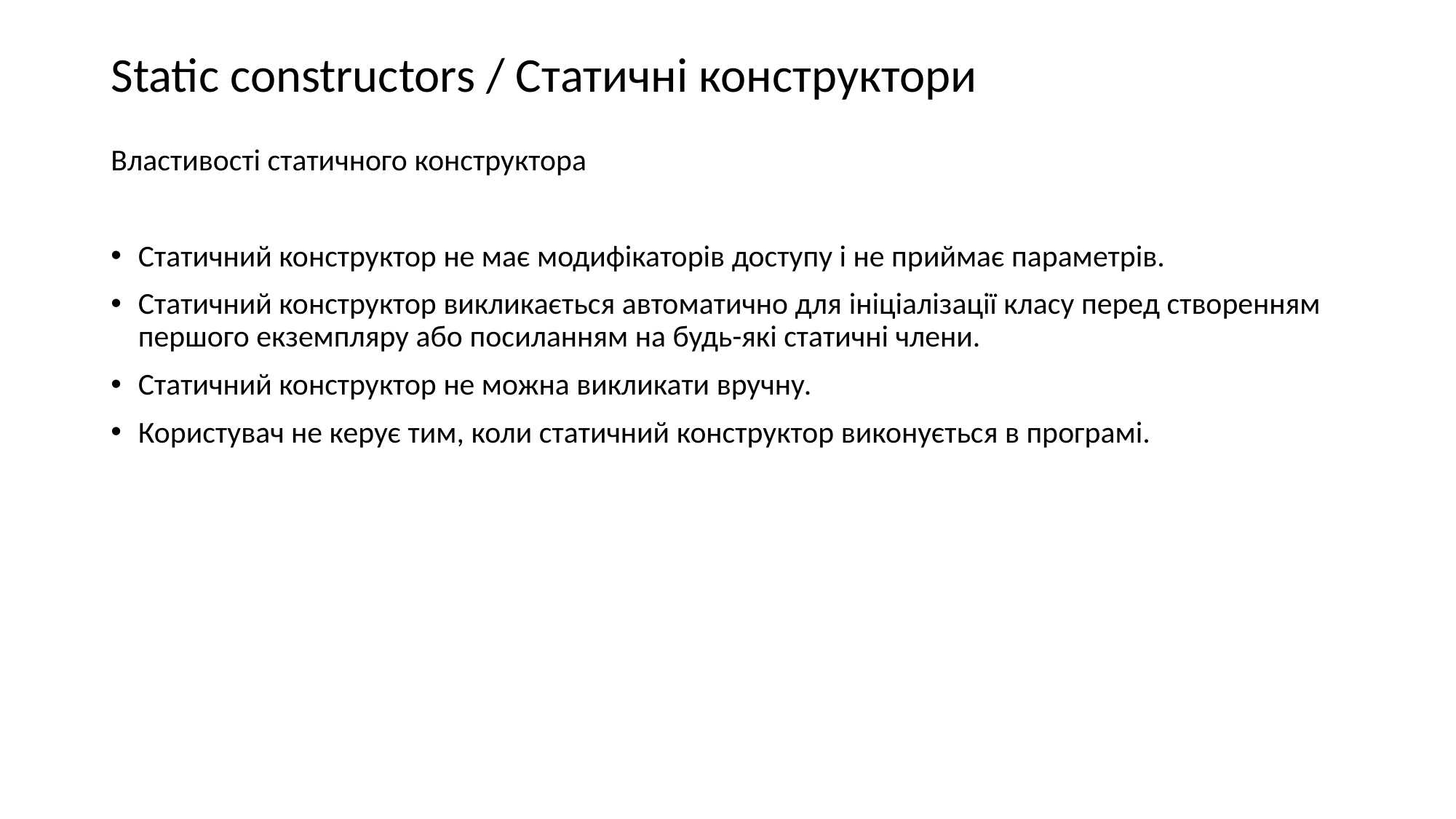

# Static constructors / Статичні конструктори
Властивості статичного конструктора

Статичний конструктор не має модифікаторів доступу і не приймає параметрів.
Статичний конструктор викликається автоматично для ініціалізації класу перед створенням першого екземпляру або посиланням на будь-які статичні члени.
Статичний конструктор не можна викликати вручну.
Користувач не керує тим, коли статичний конструктор виконується в програмі.